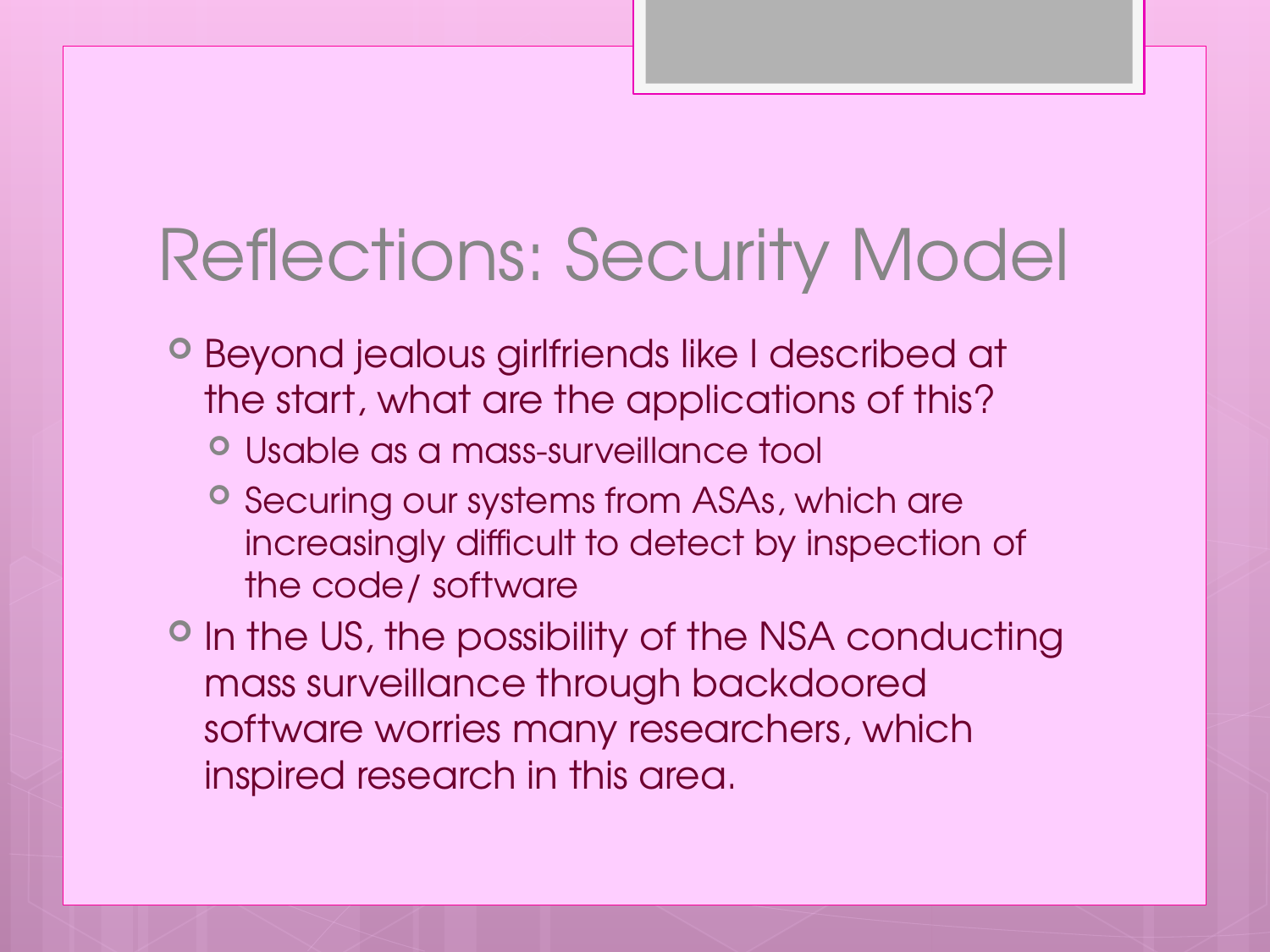

# Reflections: Security Model
Beyond jealous girlfriends like I described at the start, what are the applications of this?
Usable as a mass-surveillance tool
Securing our systems from ASAs, which are increasingly difficult to detect by inspection of the code/ software
In the US, the possibility of the NSA conducting mass surveillance through backdoored software worries many researchers, which inspired research in this area.